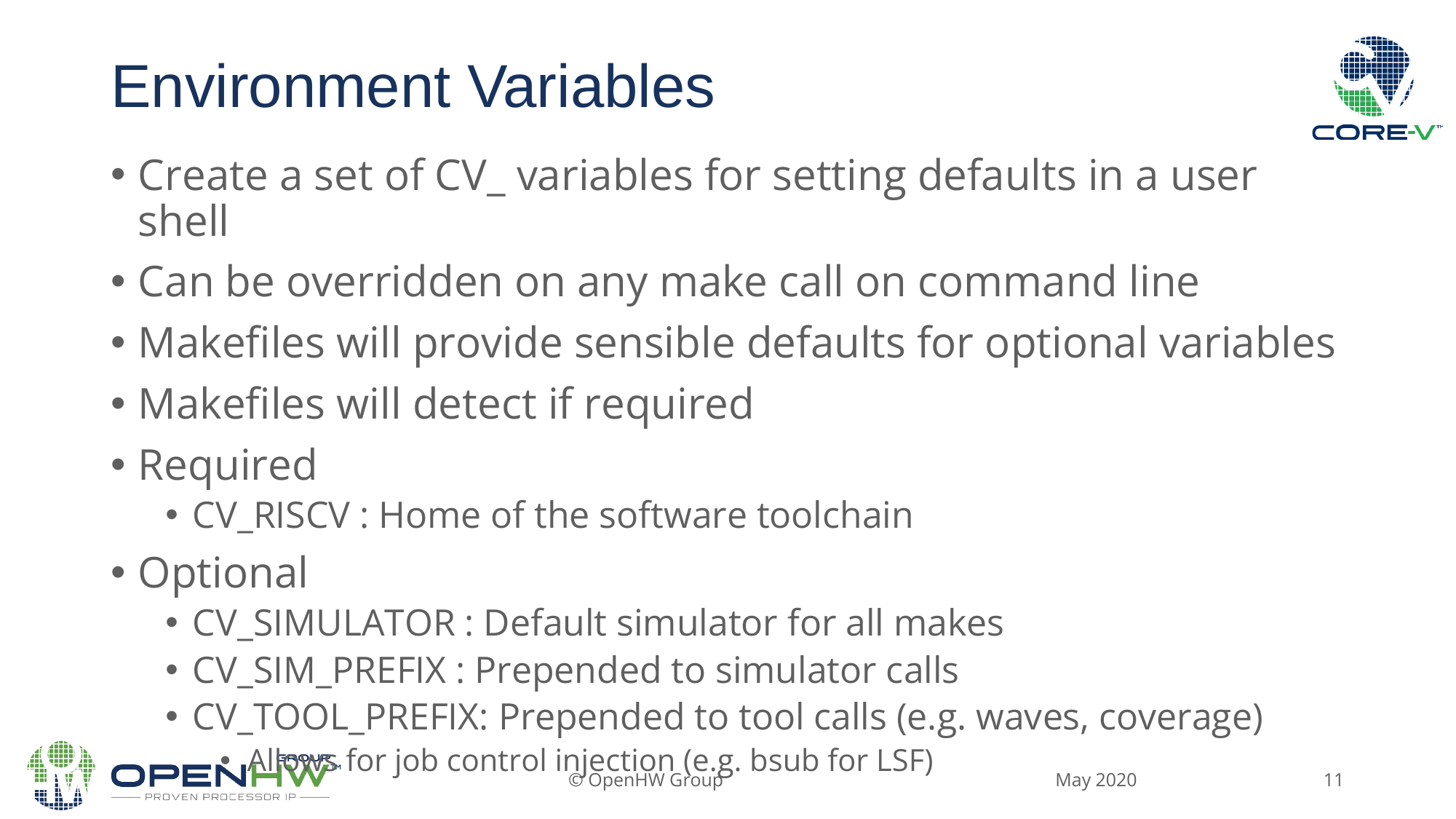

# Environment Variables
Create a set of CV_ variables for setting defaults in a user shell
Can be overridden on any make call on command line
Makefiles will provide sensible defaults for optional variables
Makefiles will detect if required
Required
CV_RISCV : Home of the software toolchain
Optional
CV_SIMULATOR : Default simulator for all makes
CV_SIM_PREFIX : Prepended to simulator calls
CV_TOOL_PREFIX: Prepended to tool calls (e.g. waves, coverage)
Allows for job control injection (e.g. bsub for LSF)

May 2020
© OpenHW Group
11